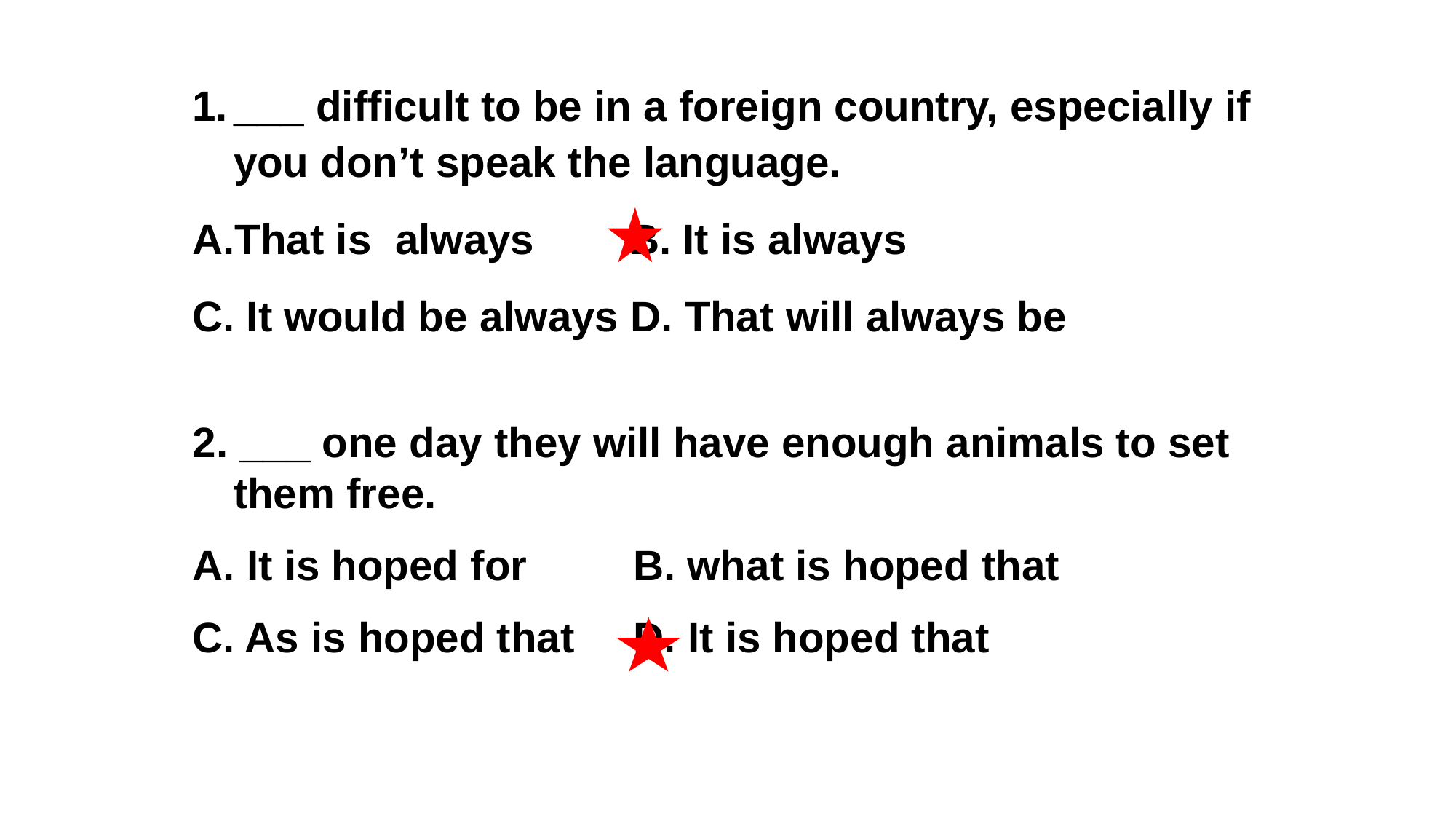

___ difficult to be in a foreign country, especially if you don’t speak the language.
That is  always        B. It is always
C. It would be always D. That will always be

2. ___ one day they will have enough animals to set them free.
 It is hoped for         B. what is hoped that
C. As is hoped that     D. It is hoped that